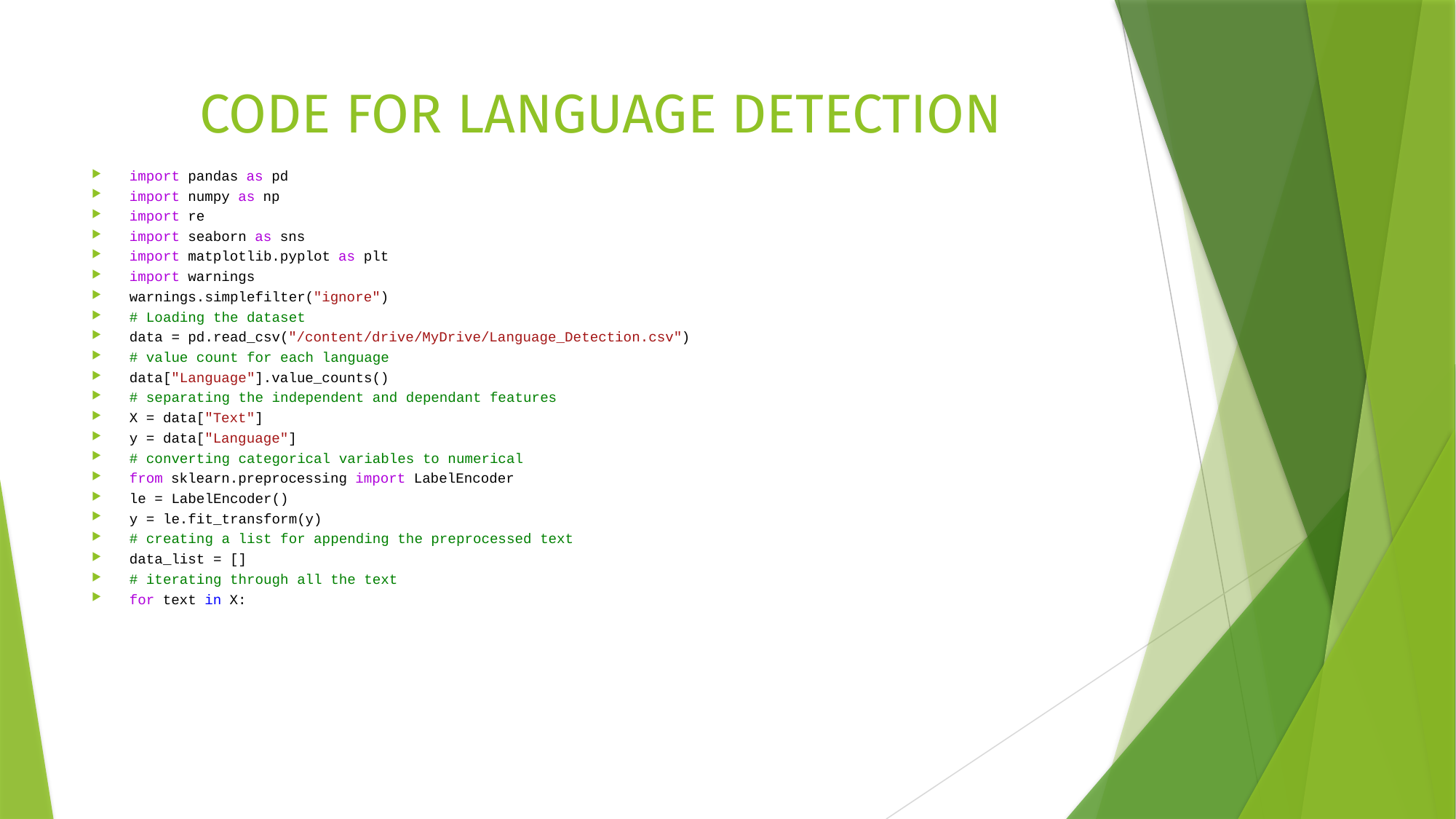

# CODE FOR LANGUAGE DETECTION
import pandas as pd
import numpy as np
import re
import seaborn as sns
import matplotlib.pyplot as plt
import warnings
warnings.simplefilter("ignore")
# Loading the dataset
data = pd.read_csv("/content/drive/MyDrive/Language_Detection.csv")
# value count for each language
data["Language"].value_counts()
# separating the independent and dependant features
X = data["Text"]
y = data["Language"]
# converting categorical variables to numerical
from sklearn.preprocessing import LabelEncoder
le = LabelEncoder()
y = le.fit_transform(y)
# creating a list for appending the preprocessed text
data_list = []
# iterating through all the text
for text in X: